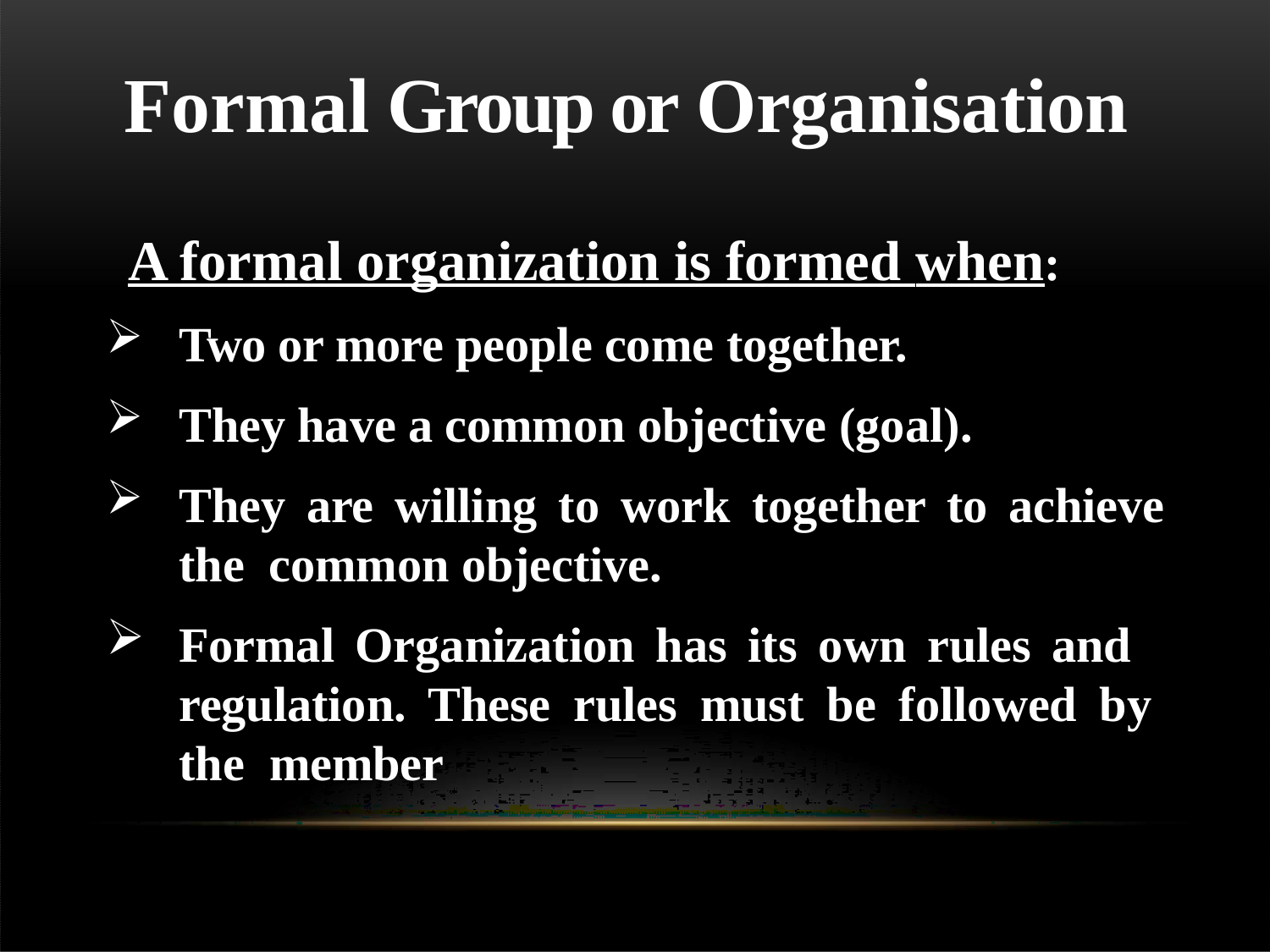

# Formal Group or Organisation
A formal organization is formed when:
Two or more people come together.
They have a common objective (goal).
They are willing to work together to achieve the  common objective.
Formal Organization has its own rules and  regulation. These rules must be followed by the  member